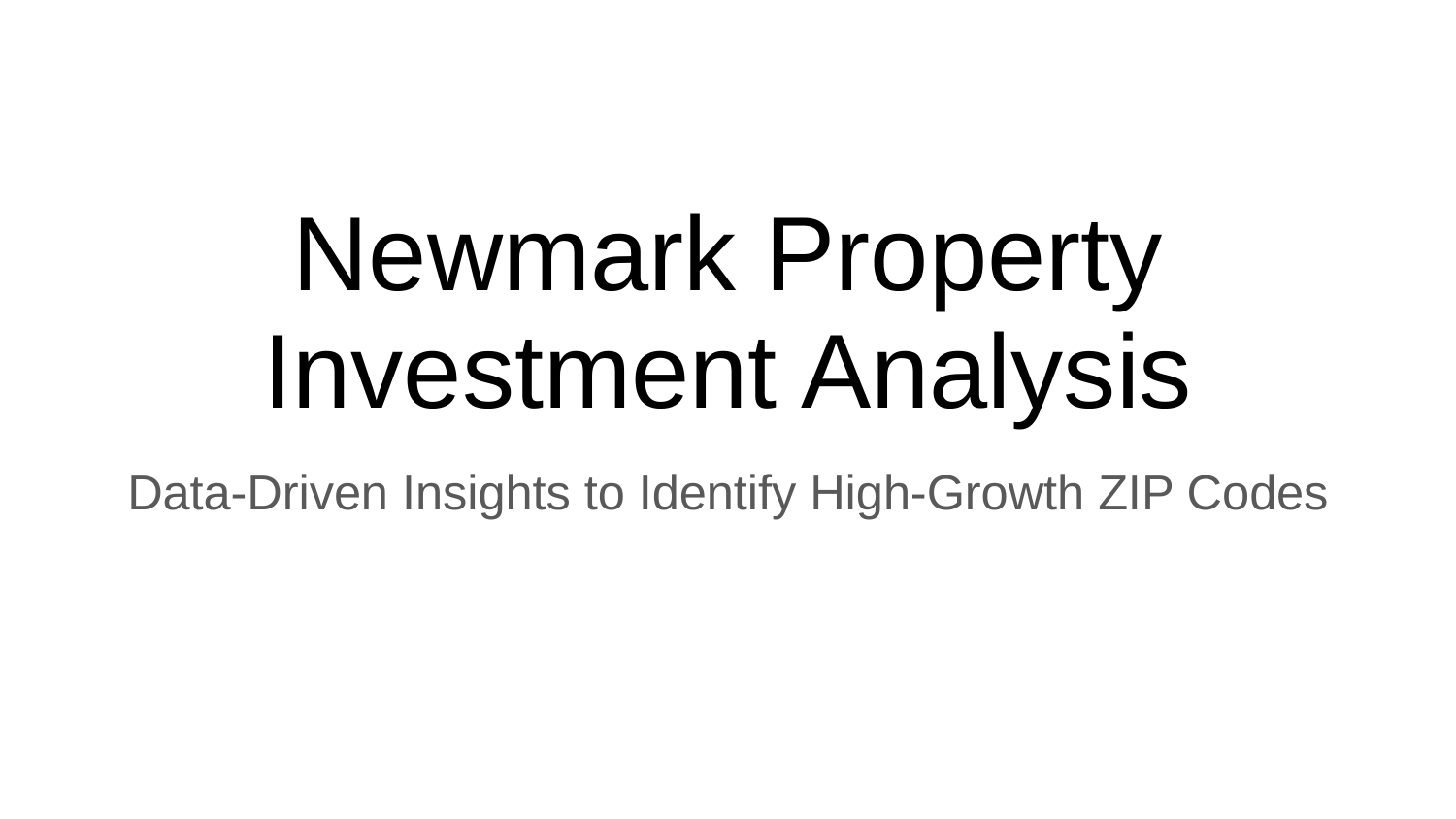

# Newmark Property Investment Analysis
Data-Driven Insights to Identify High-Growth ZIP Codes